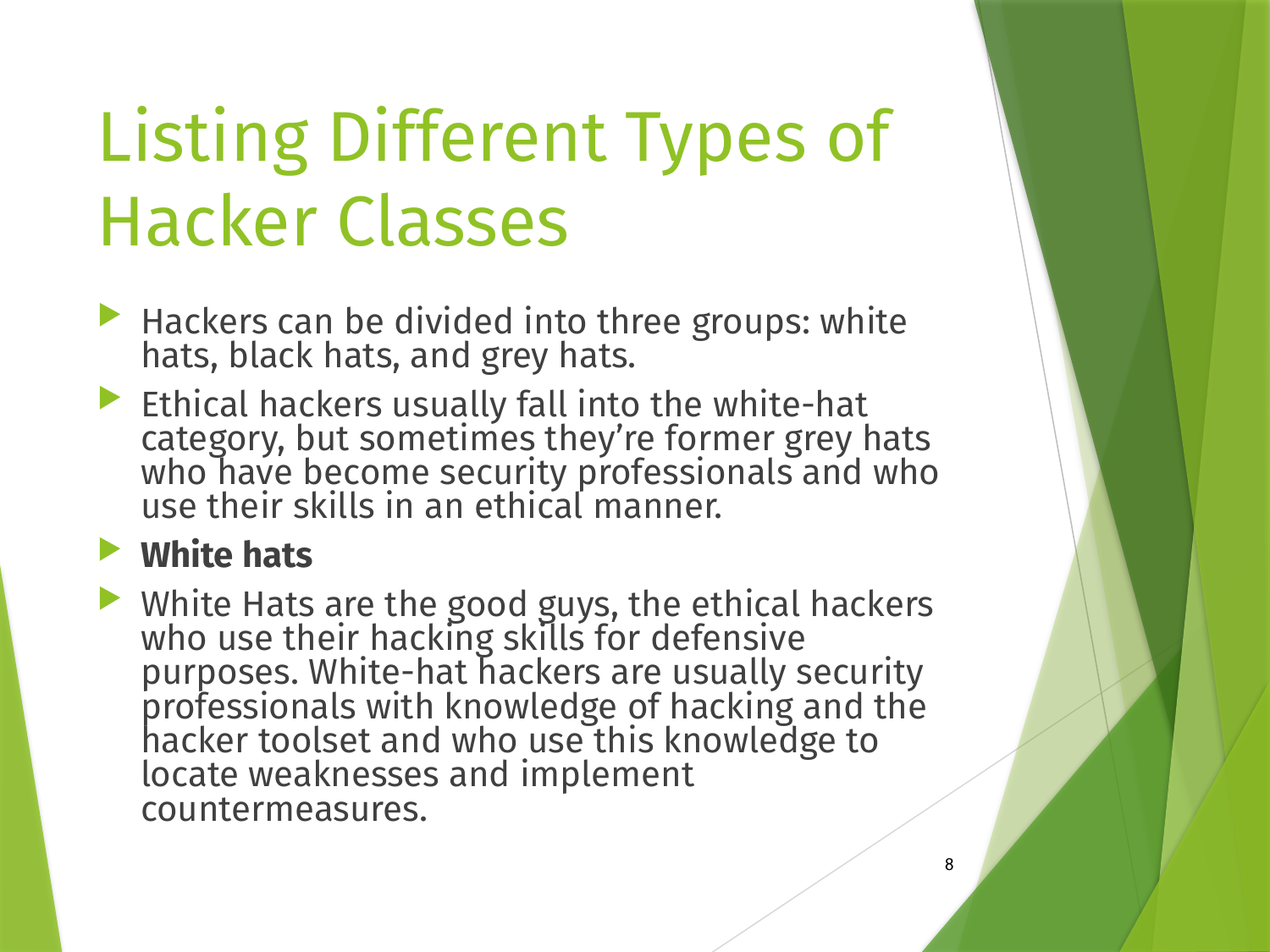

# Listing Different Types of Hacker Classes
Hackers can be divided into three groups: white hats, black hats, and grey hats.
Ethical hackers usually fall into the white-hat category, but sometimes they’re former grey hats who have become security professionals and who use their skills in an ethical manner.
White hats
White Hats are the good guys, the ethical hackers who use their hacking skills for defensive purposes. White-hat hackers are usually security professionals with knowledge of hacking and the hacker toolset and who use this knowledge to locate weaknesses and implement countermeasures.
8